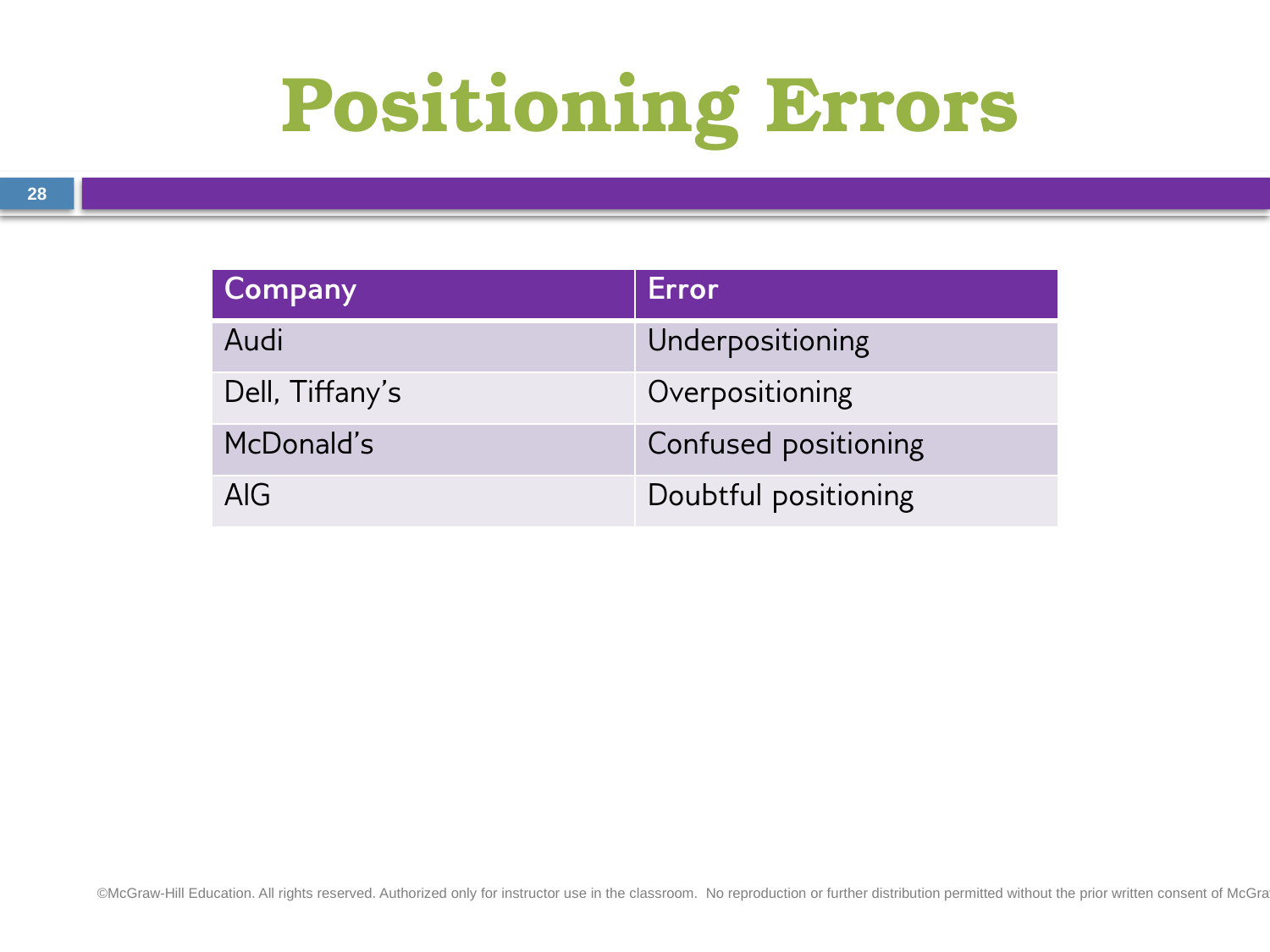

# Positioning Errors
28
| Company | Error |
| --- | --- |
| Audi | Underpositioning |
| Dell, Tiffany’s | Overpositioning |
| McDonald’s | Confused positioning |
| AIG | Doubtful positioning |
©McGraw-Hill Education. All rights reserved. Authorized only for instructor use in the classroom.  No reproduction or further distribution permitted without the prior written consent of McGraw-Hill Education.